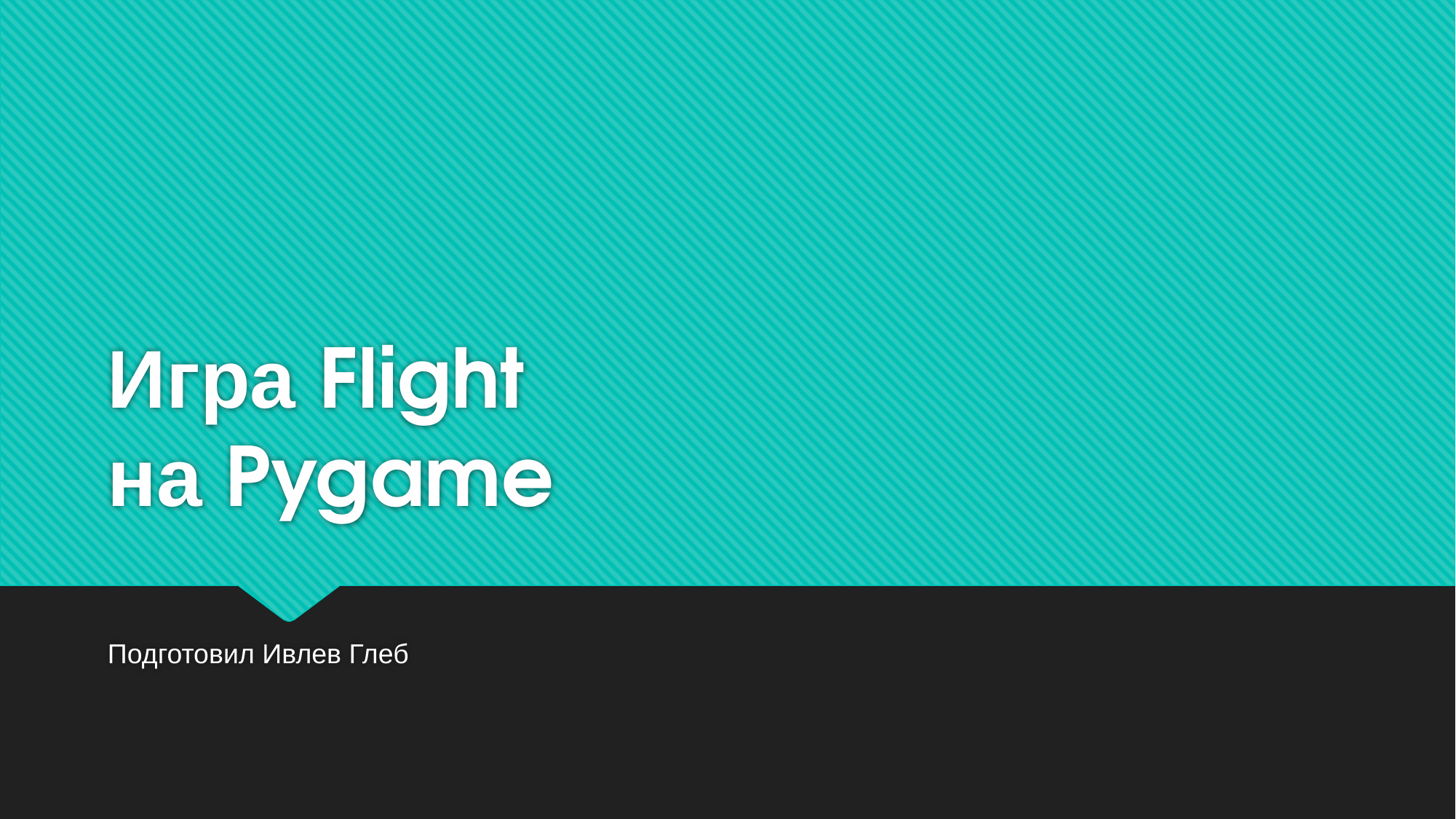

# Игра Flight на Pygame
Подготовил Ивлев Глеб